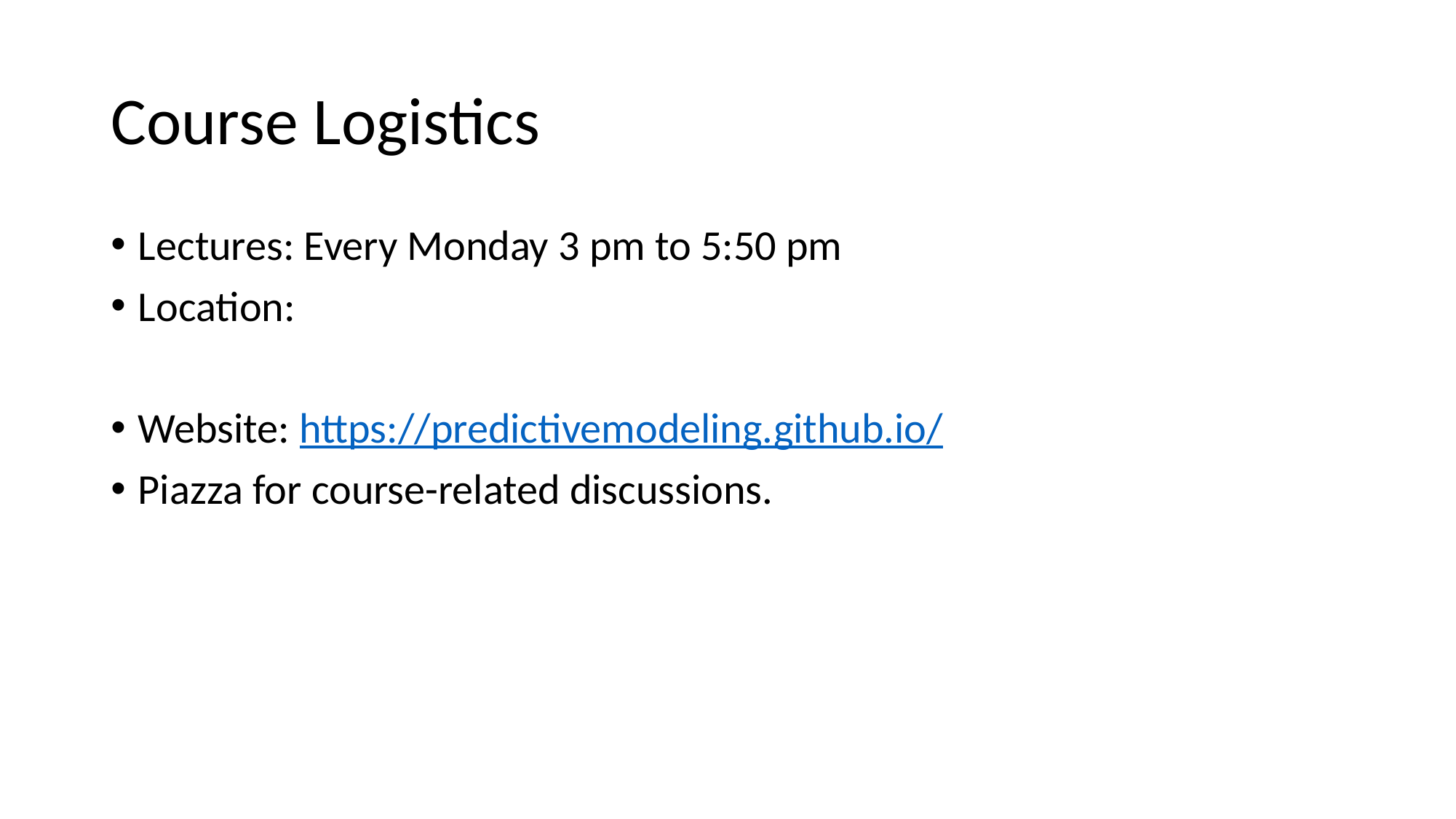

# Course Logistics
Lectures: Every Monday 3 pm to 5:50 pm
Location:

Website: https://predictivemodeling.github.io/
Piazza for course-related discussions.